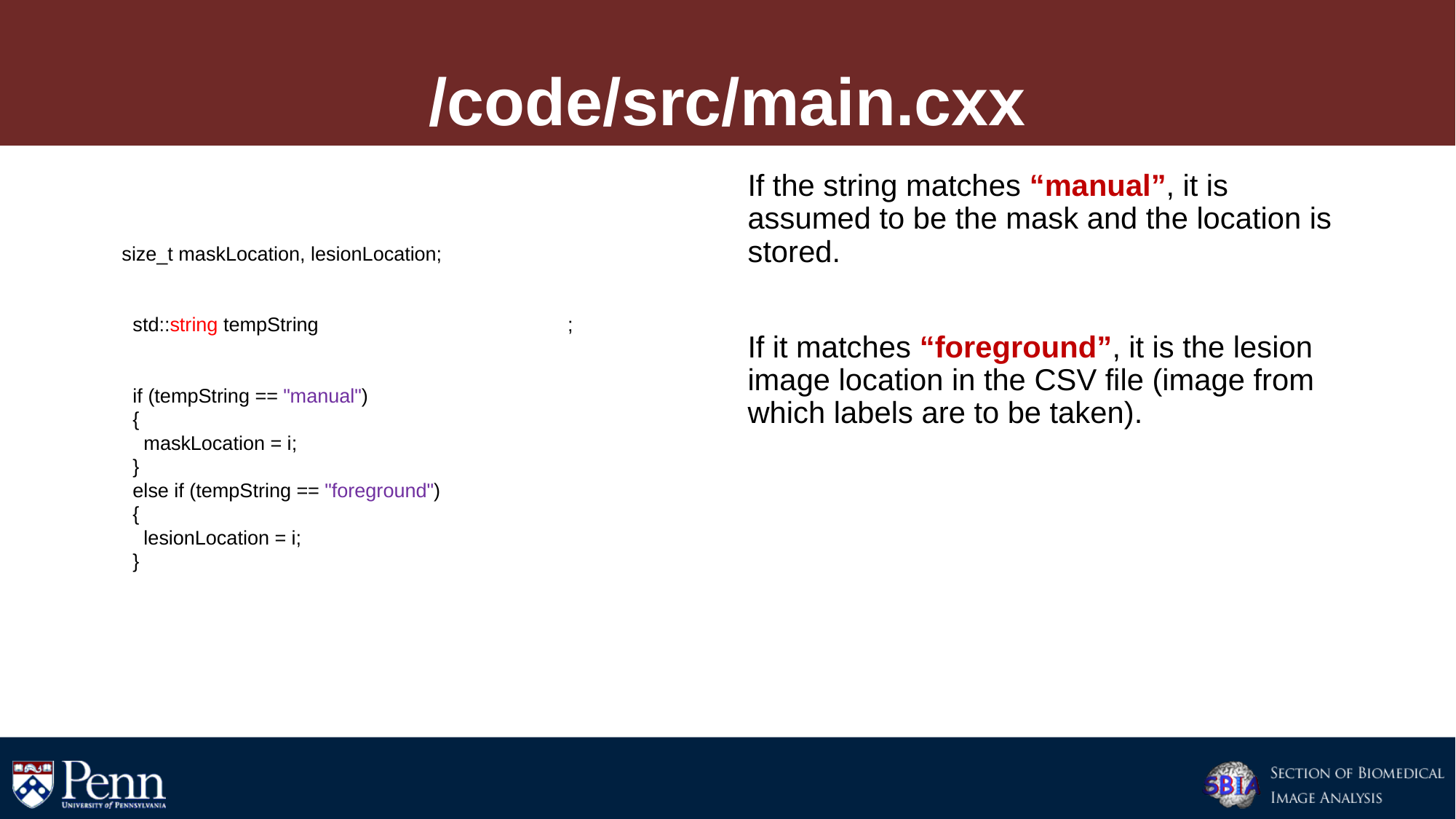

# /code/src/main.cxx
  std::vector< std::string > inputImageCols_vector = cbica::stringSplit( inputImageCols, ",");

  size_t maskLocation, lesionLocation;
  for (size_t i = 0; i < inputImageCols_vector.size(); i++)
  {
    std::string tempString = inputImageCols_vector[ i ];
    std::transform(tempString.begin(), tempString.end(), tempString.begin(), ::tolower);
    if (tempString == "manual")
    {
      maskLocation = i;
    }
    else if (tempString == "foreground")
    {
      lesionLocation = i;
    }
  }
If the string matches “manual”, it is assumed to be the mask and the location is stored.

If it matches “foreground”, it is the lesion image location in the CSV file (image from which labels are to be taken).

These strings can be obtained from the command line to make it EVEN more generic.